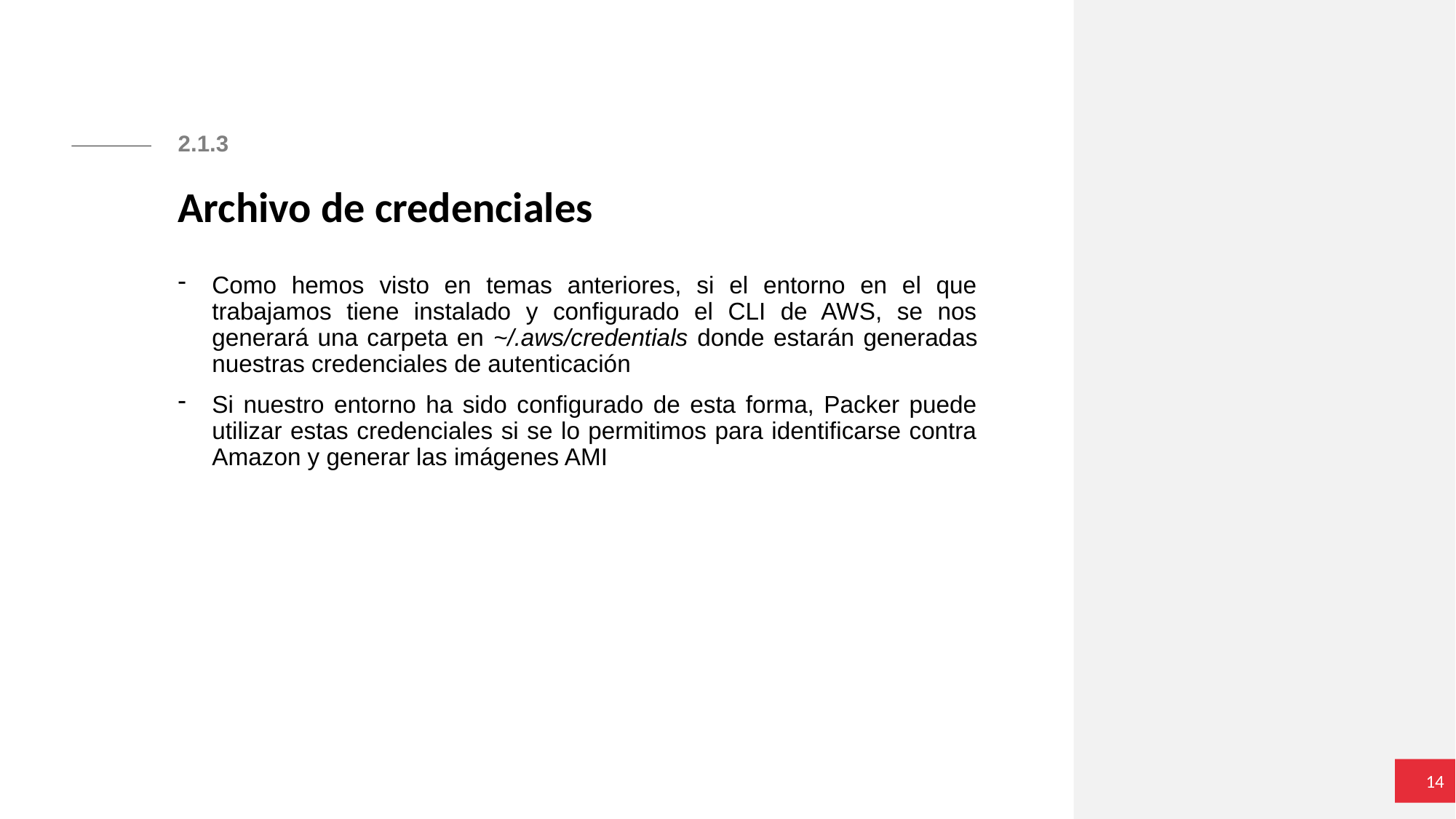

2.1.3
# Archivo de credenciales
Como hemos visto en temas anteriores, si el entorno en el que trabajamos tiene instalado y configurado el CLI de AWS, se nos generará una carpeta en ~/.aws/credentials donde estarán generadas nuestras credenciales de autenticación
Si nuestro entorno ha sido configurado de esta forma, Packer puede utilizar estas credenciales si se lo permitimos para identificarse contra Amazon y generar las imágenes AMI
14